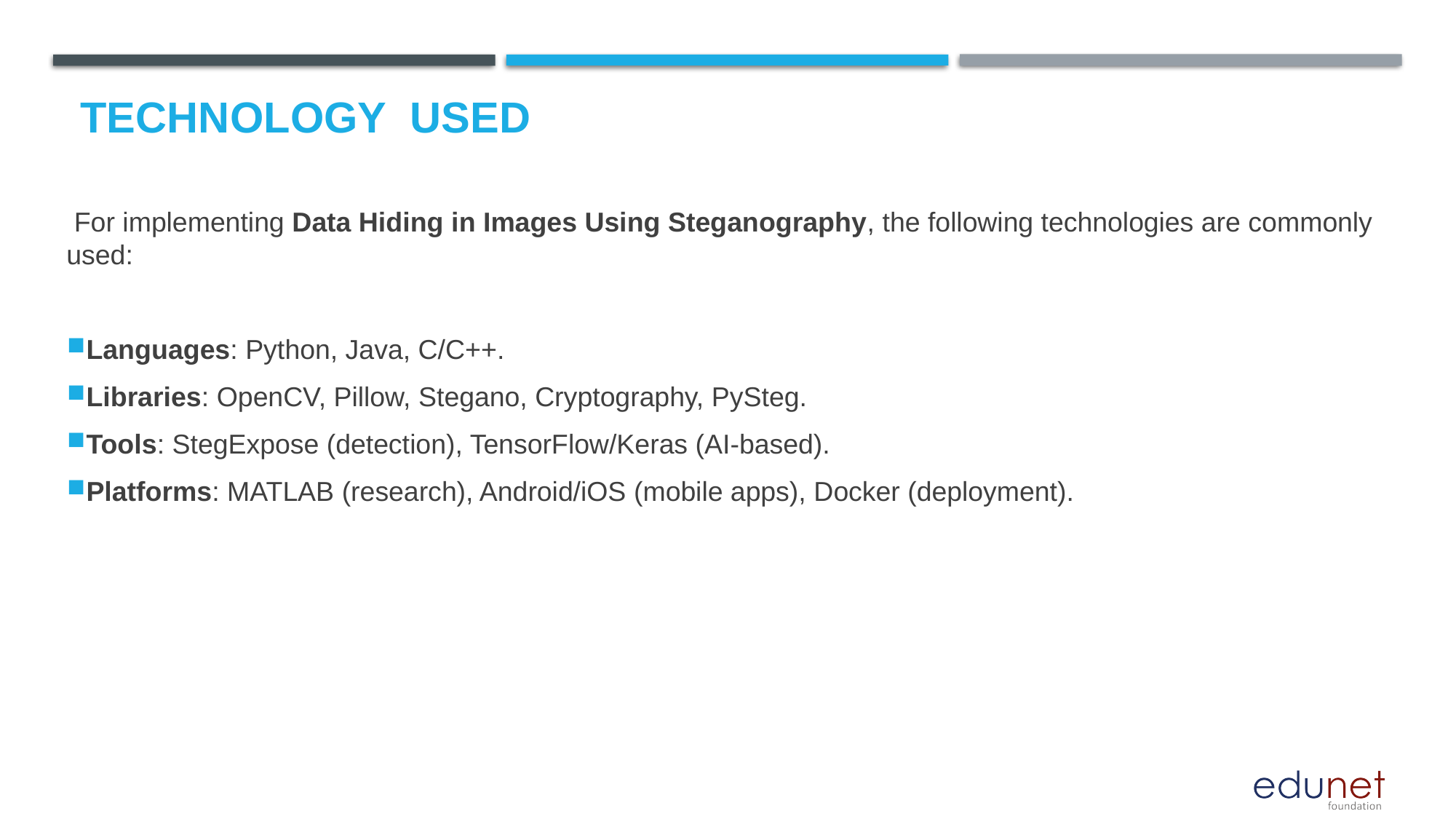

# Technology  used
 For implementing Data Hiding in Images Using Steganography, the following technologies are commonly used:

Languages: Python, Java, C/C++.
Libraries: OpenCV, Pillow, Stegano, Cryptography, PySteg.
Tools: StegExpose (detection), TensorFlow/Keras (AI-based).
Platforms: MATLAB (research), Android/iOS (mobile apps), Docker (deployment).